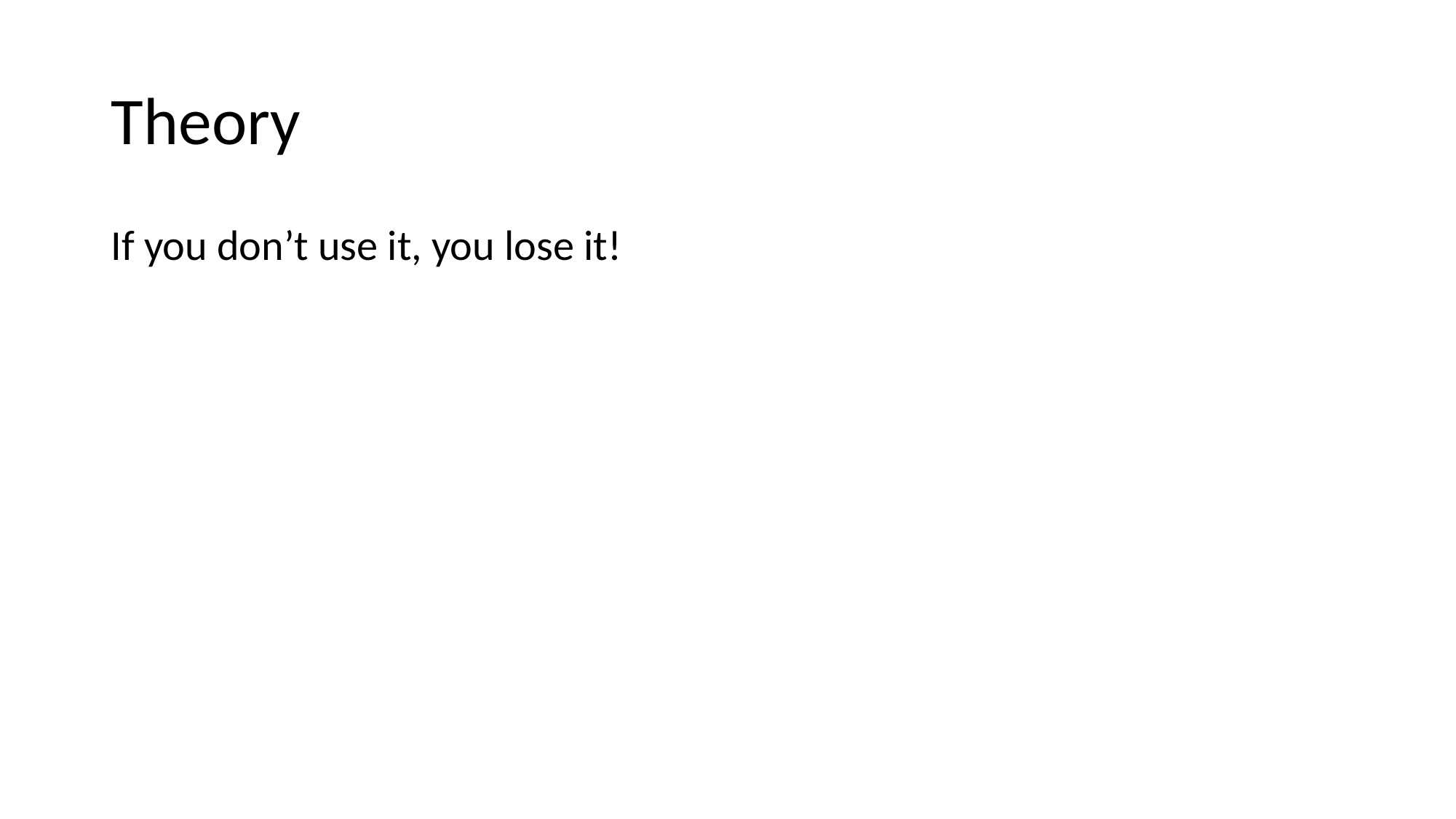

# Theory
If you don’t use it, you lose it!